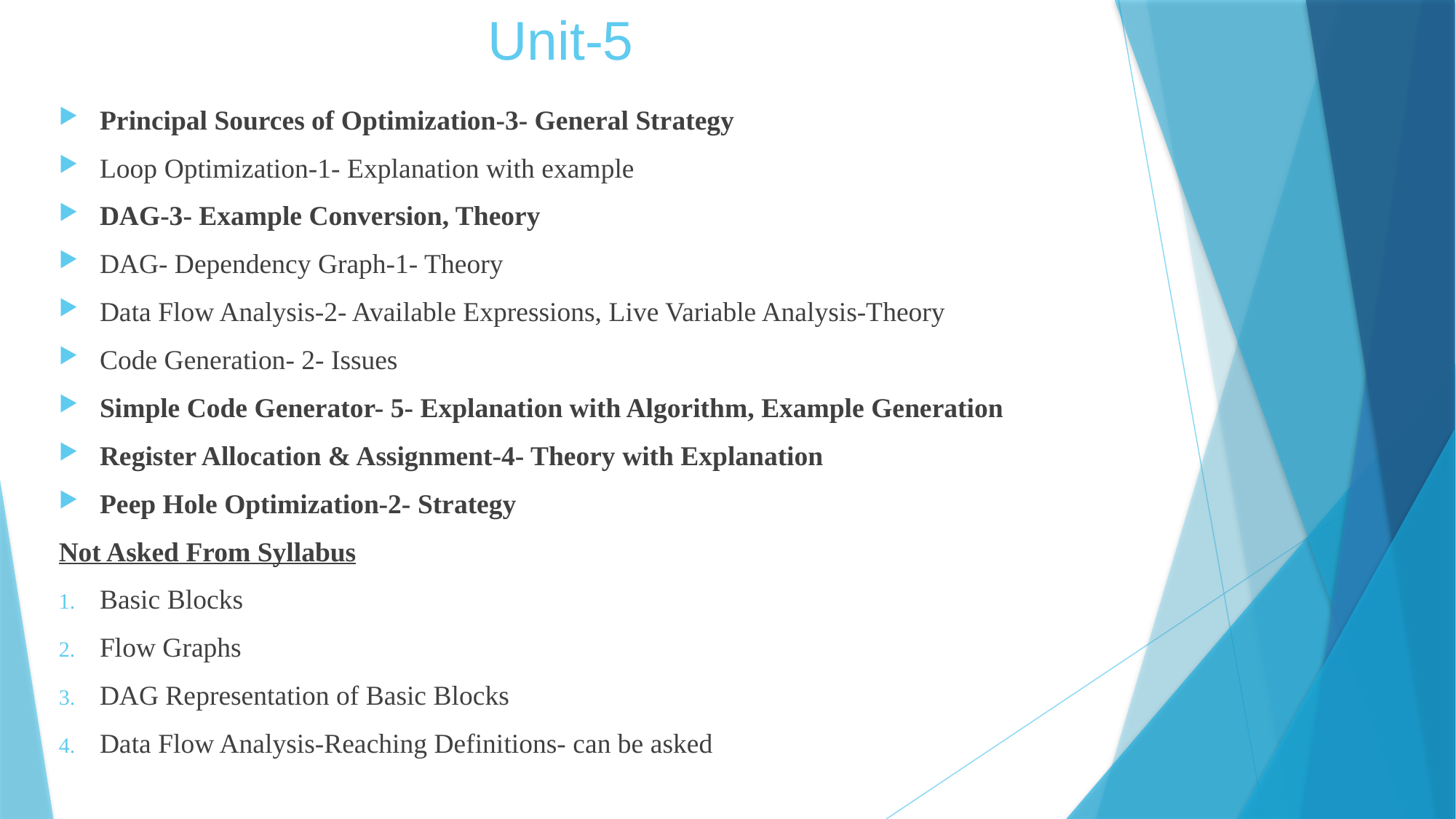

# Unit-5
Principal Sources of Optimization-3- General Strategy
Loop Optimization-1- Explanation with example
DAG-3- Example Conversion, Theory
DAG- Dependency Graph-1- Theory
Data Flow Analysis-2- Available Expressions, Live Variable Analysis-Theory
Code Generation- 2- Issues
Simple Code Generator- 5- Explanation with Algorithm, Example Generation
Register Allocation & Assignment-4- Theory with Explanation
Peep Hole Optimization-2- Strategy
Not Asked From Syllabus
Basic Blocks
Flow Graphs
DAG Representation of Basic Blocks
Data Flow Analysis-Reaching Definitions- can be asked